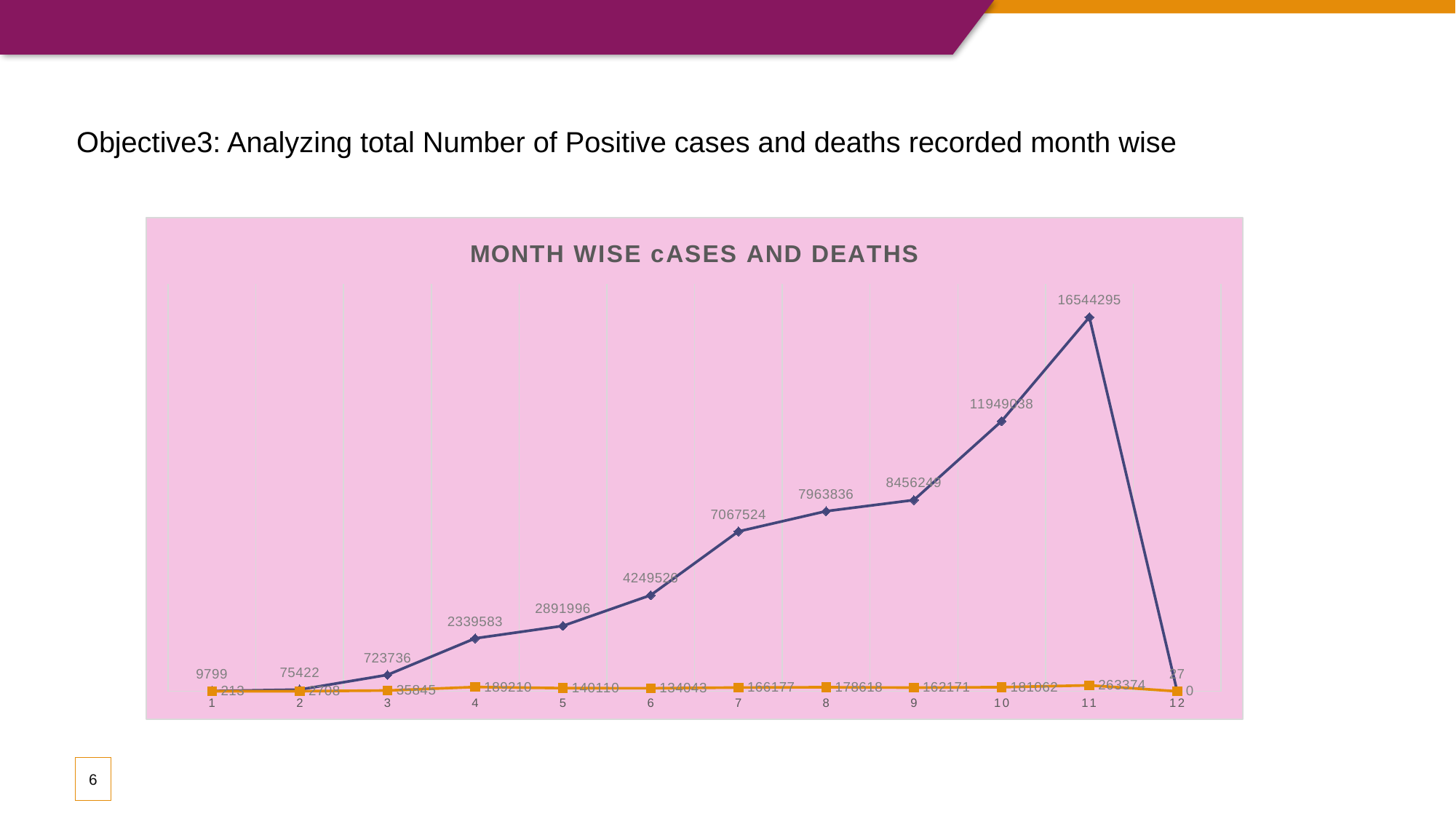

# Objective3: Analyzing total Number of Positive cases and deaths recorded month wise

### Chart: MONTH WISE cASES AND DEATHS

| Category | Total no of Cases | Total no of Deaths |
|---|---|---|
| 1 | 9799.0 | 213.0 |
| 2 | 75422.0 | 2708.0 |
| 3 | 723736.0 | 35845.0 |
| 4 | 2339583.0 | 189210.0 |
| 5 | 2891996.0 | 140110.0 |
| 6 | 4249526.0 | 134043.0 |
| 7 | 7067524.0 | 166177.0 |
| 8 | 7963836.0 | 178618.0 |
| 9 | 8456249.0 | 162171.0 |
| 10 | 11949038.0 | 181062.0 |
| 11 | 16544295.0 | 263374.0 |
| 12 | 27.0 | 0.0 |
6